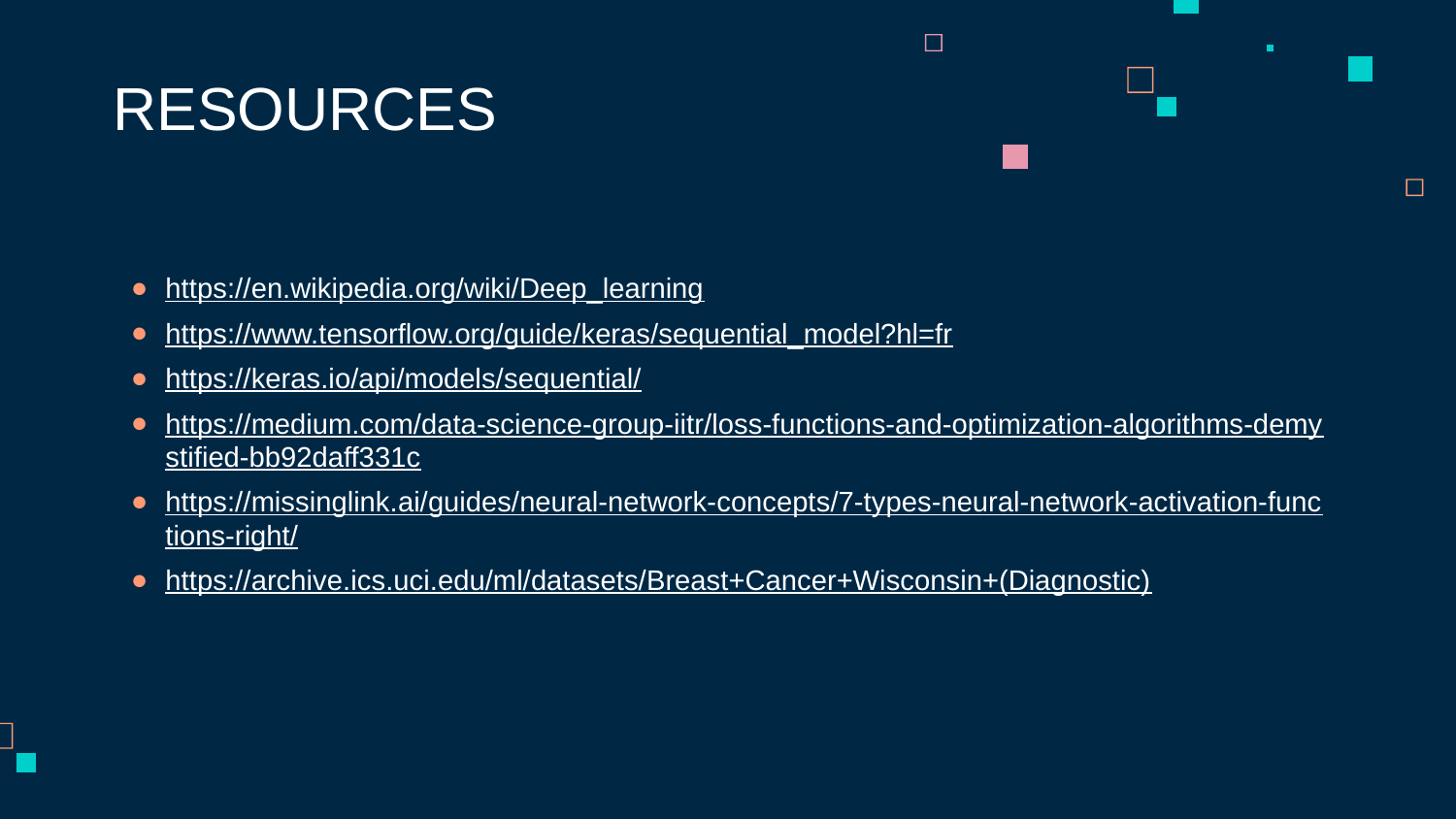

# RESOURCES

https://en.wikipedia.org/wiki/Deep_learning
https://www.tensorflow.org/guide/keras/sequential_model?hl=fr
https://keras.io/api/models/sequential/
https://medium.com/data-science-group-iitr/loss-functions-and-optimization-algorithms-demystified-bb92daff331c
https://missinglink.ai/guides/neural-network-concepts/7-types-neural-network-activation-functions-right/
https://archive.ics.uci.edu/ml/datasets/Breast+Cancer+Wisconsin+(Diagnostic)